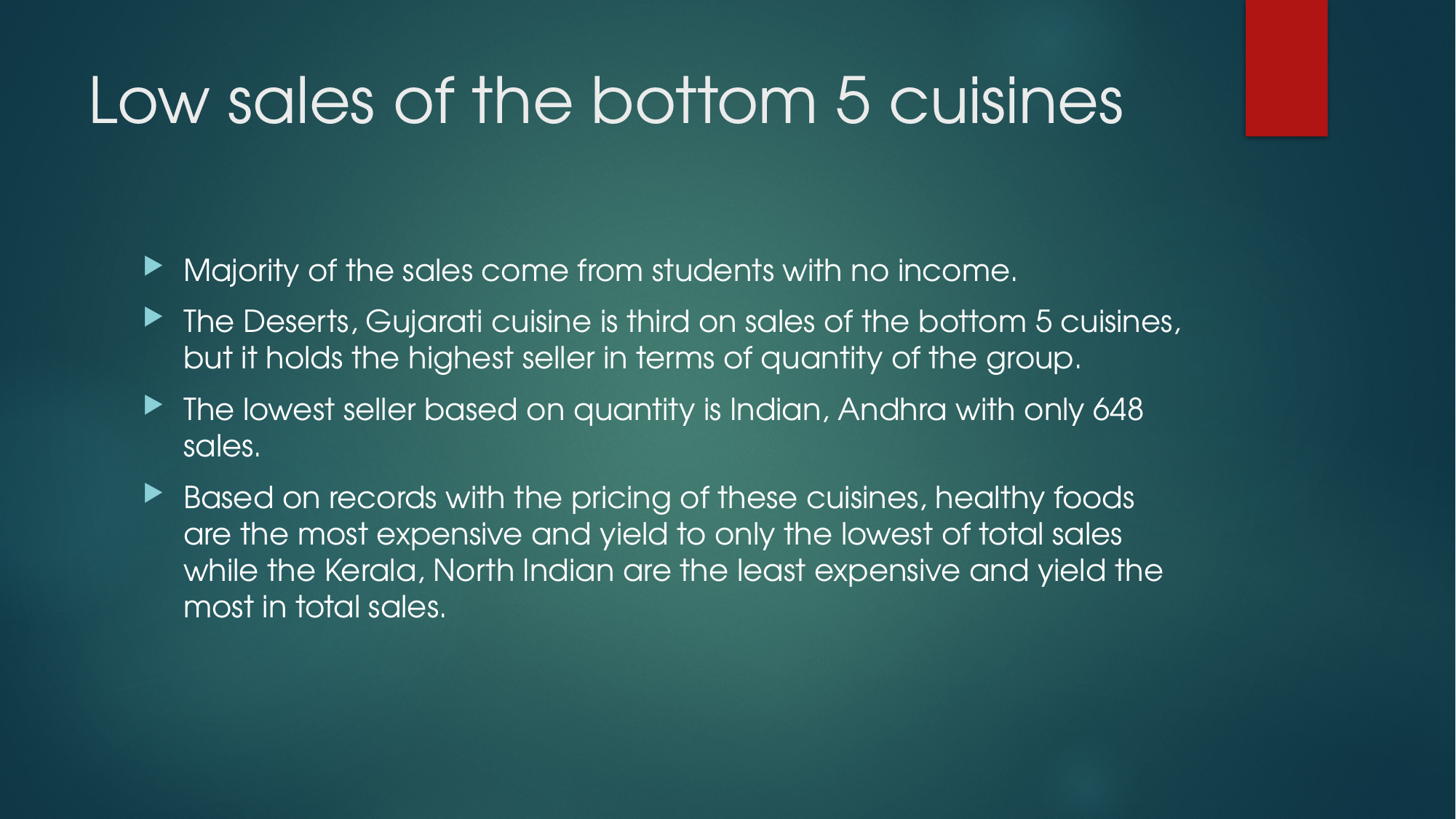

# Low sales of the bottom 5 cuisines
Majority of the sales come from students with no income.
The Deserts, Gujarati cuisine is third on sales of the bottom 5 cuisines, but it holds the highest seller in terms of quantity of the group.
The lowest seller based on quantity is Indian, Andhra with only 648 sales.
Based on records with the pricing of these cuisines, healthy foods are the most expensive and yield to only the lowest of total sales while the Kerala, North Indian are the least expensive and yield the most in total sales.